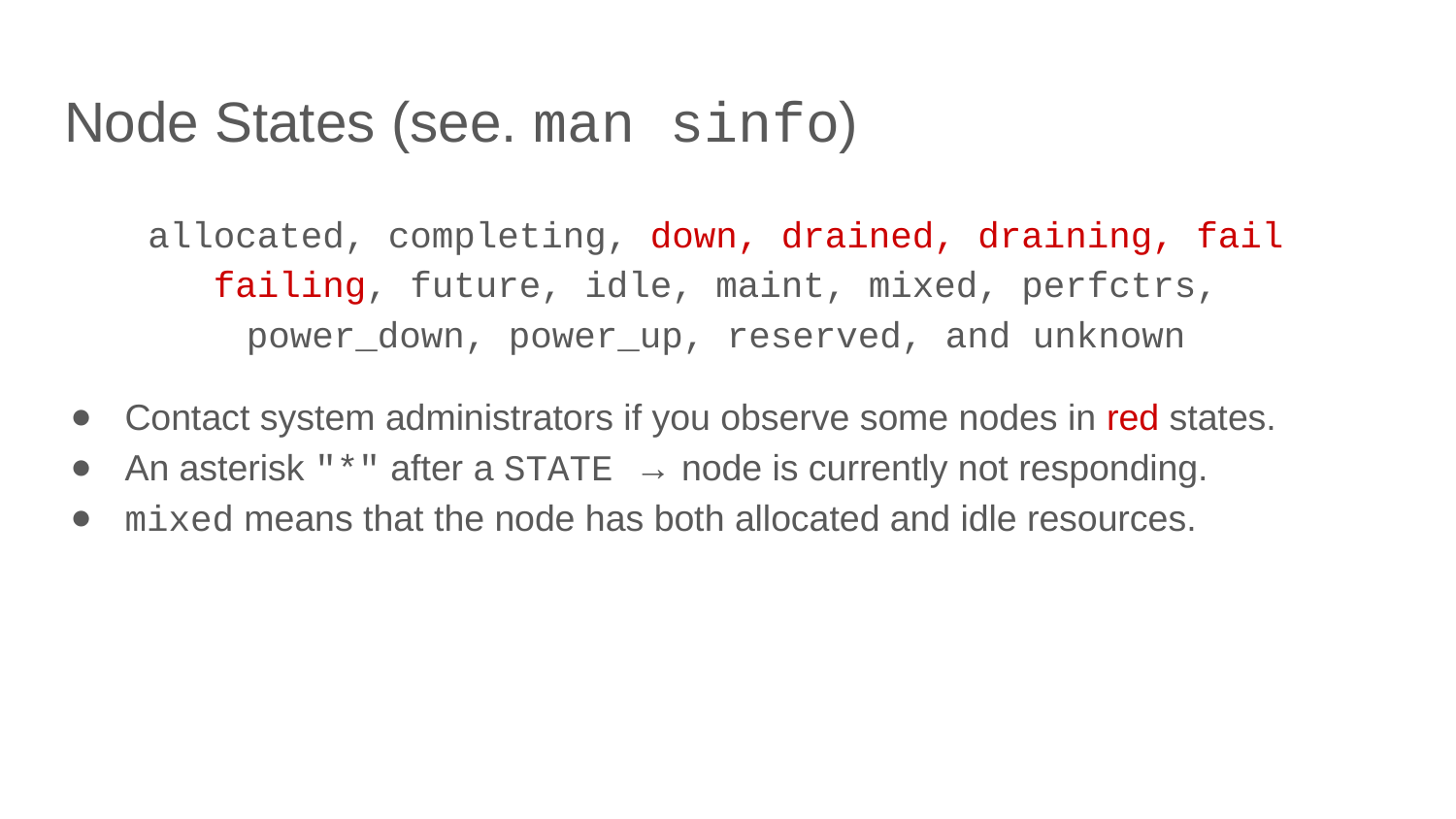

# Node States (see. man sinfo)
allocated, completing, down, drained, draining, fail failing, future, idle, maint, mixed, perfctrs,
power_down, power_up, reserved, and unknown
Contact system administrators if you observe some nodes in red states.
An asterisk "*" after a STATE → node is currently not responding.
mixed means that the node has both allocated and idle resources.